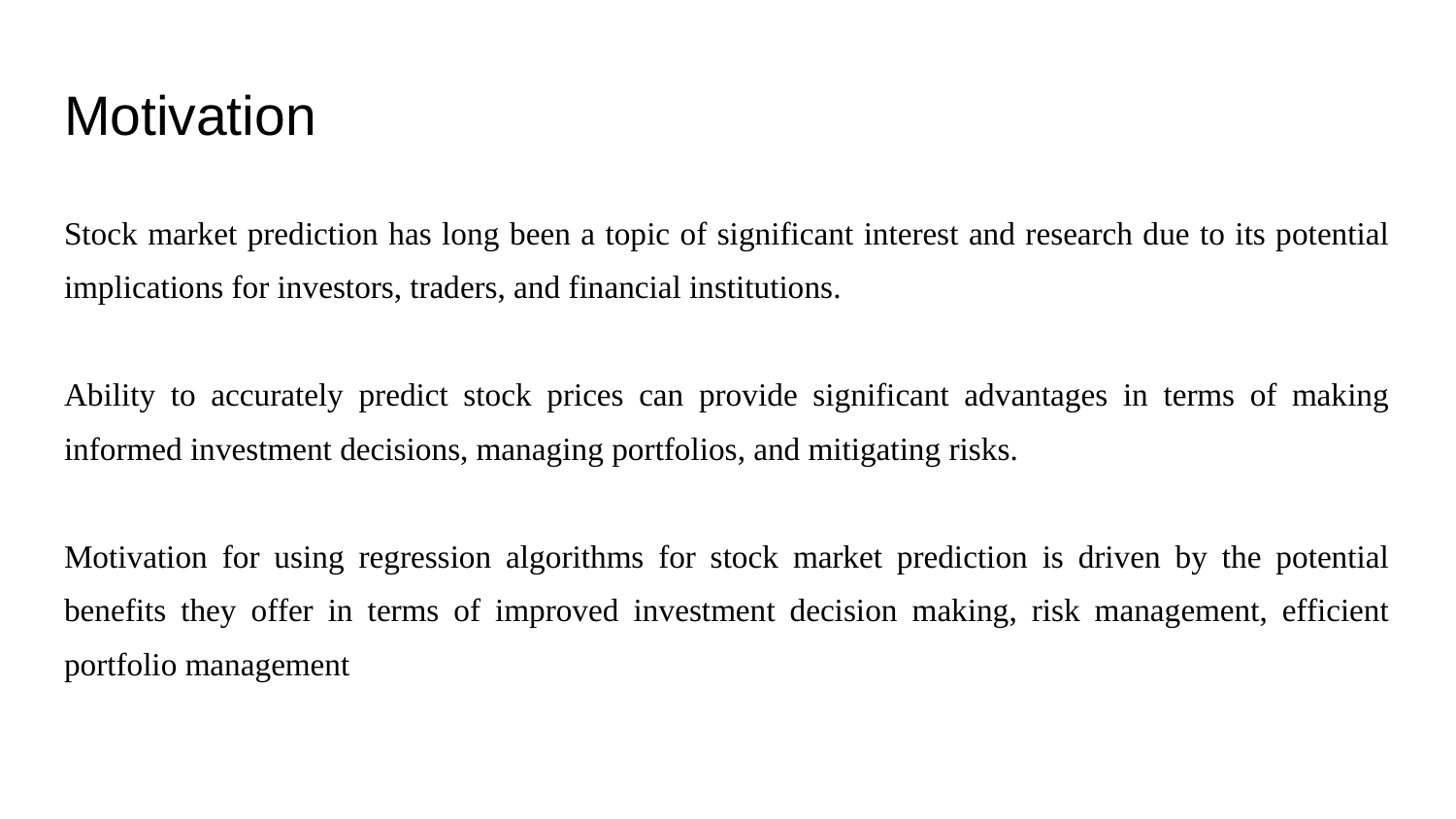

# Motivation
Stock market prediction has long been a topic of significant interest and research due to its potential implications for investors, traders, and financial institutions.

Ability to accurately predict stock prices can provide significant advantages in terms of making informed investment decisions, managing portfolios, and mitigating risks.

Motivation for using regression algorithms for stock market prediction is driven by the potential benefits they offer in terms of improved investment decision making, risk management, efficient portfolio management